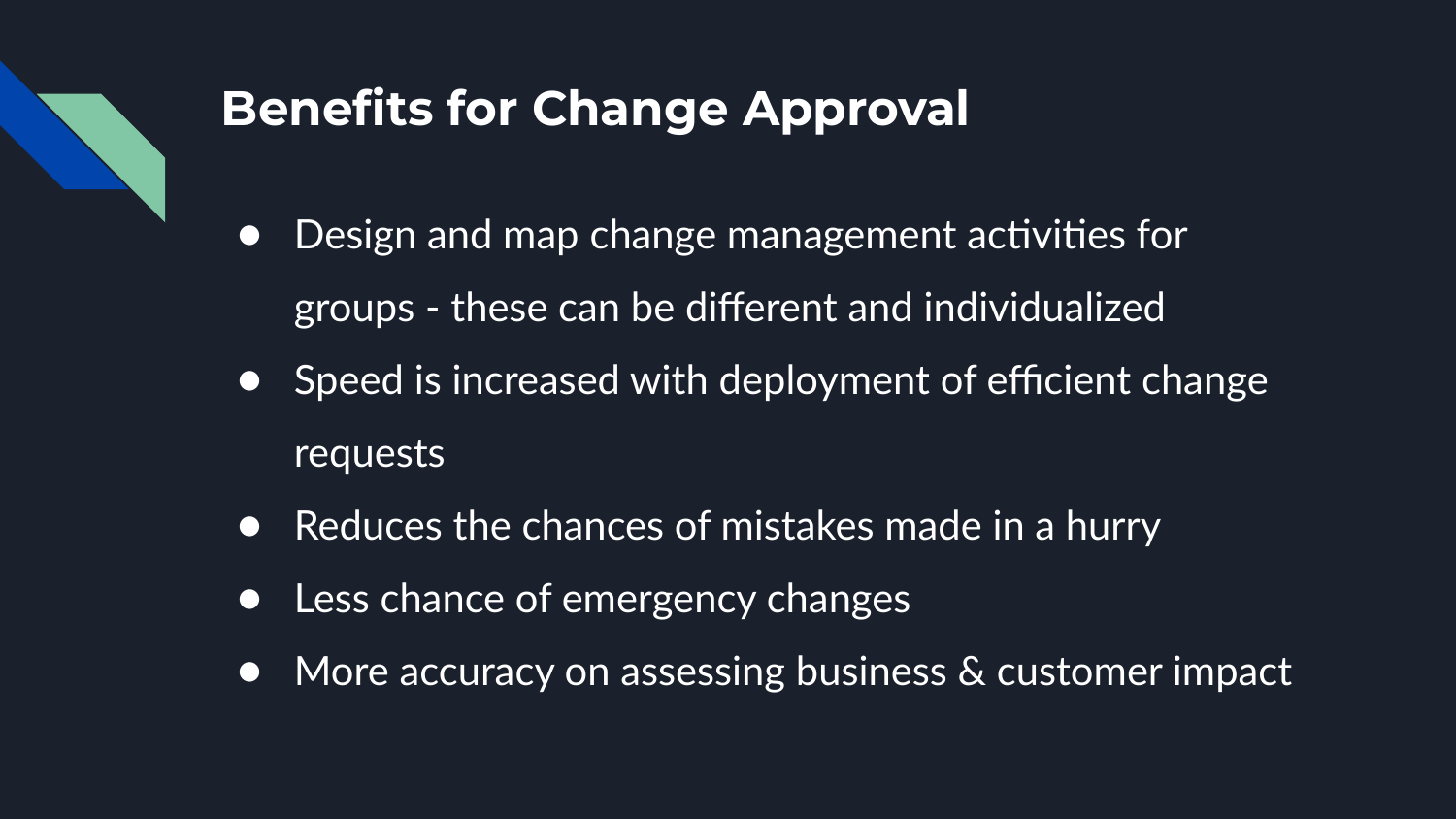

# Benefits for Change Approval
Design and map change management activities for groups - these can be different and individualized
Speed is increased with deployment of efficient change requests
Reduces the chances of mistakes made in a hurry
Less chance of emergency changes
More accuracy on assessing business & customer impact